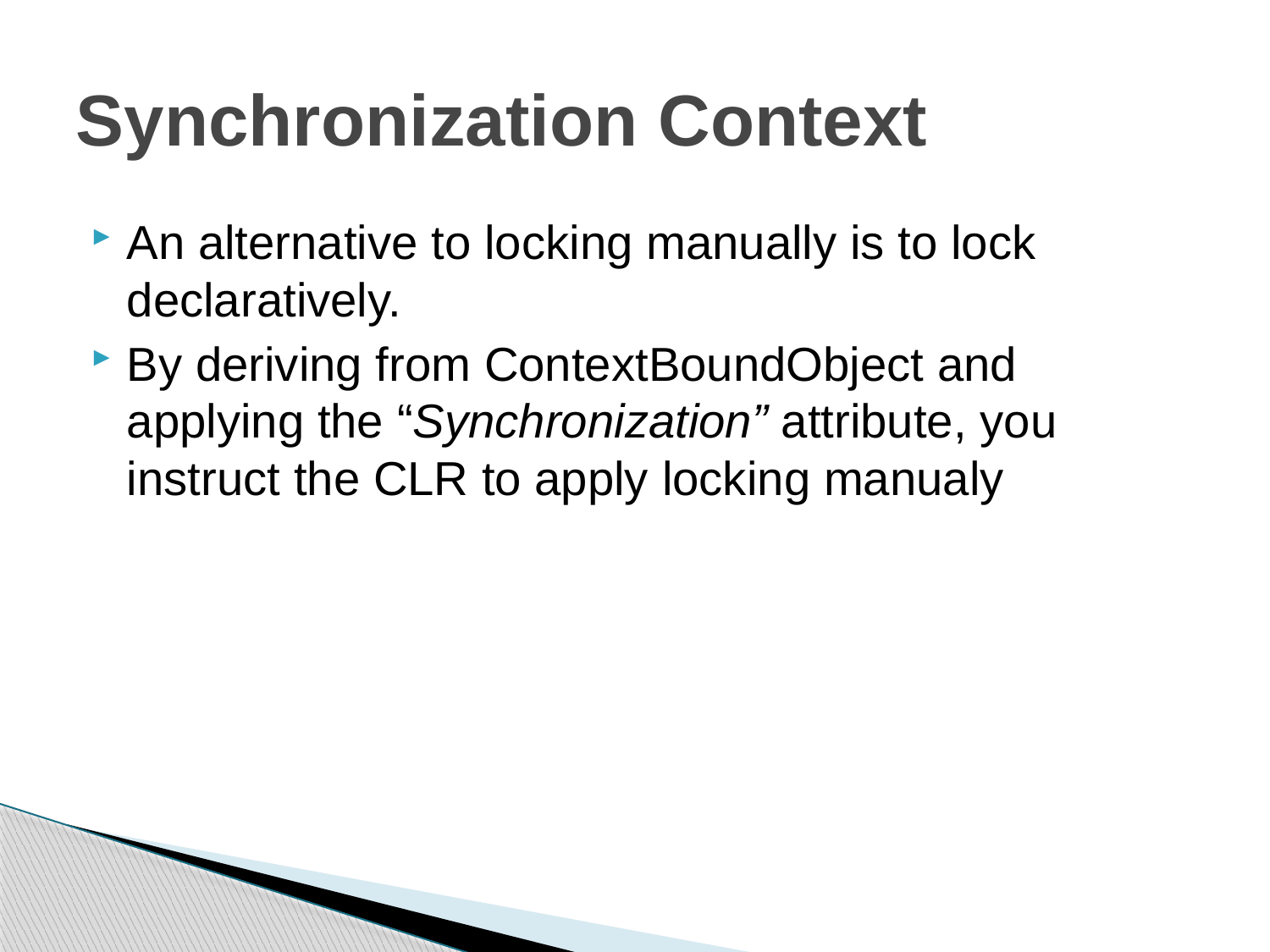

# Synchronization Context
An alternative to locking manually is to lock declaratively.
By deriving from ContextBoundObject and applying the “Synchronization” attribute, you instruct the CLR to apply locking manualy